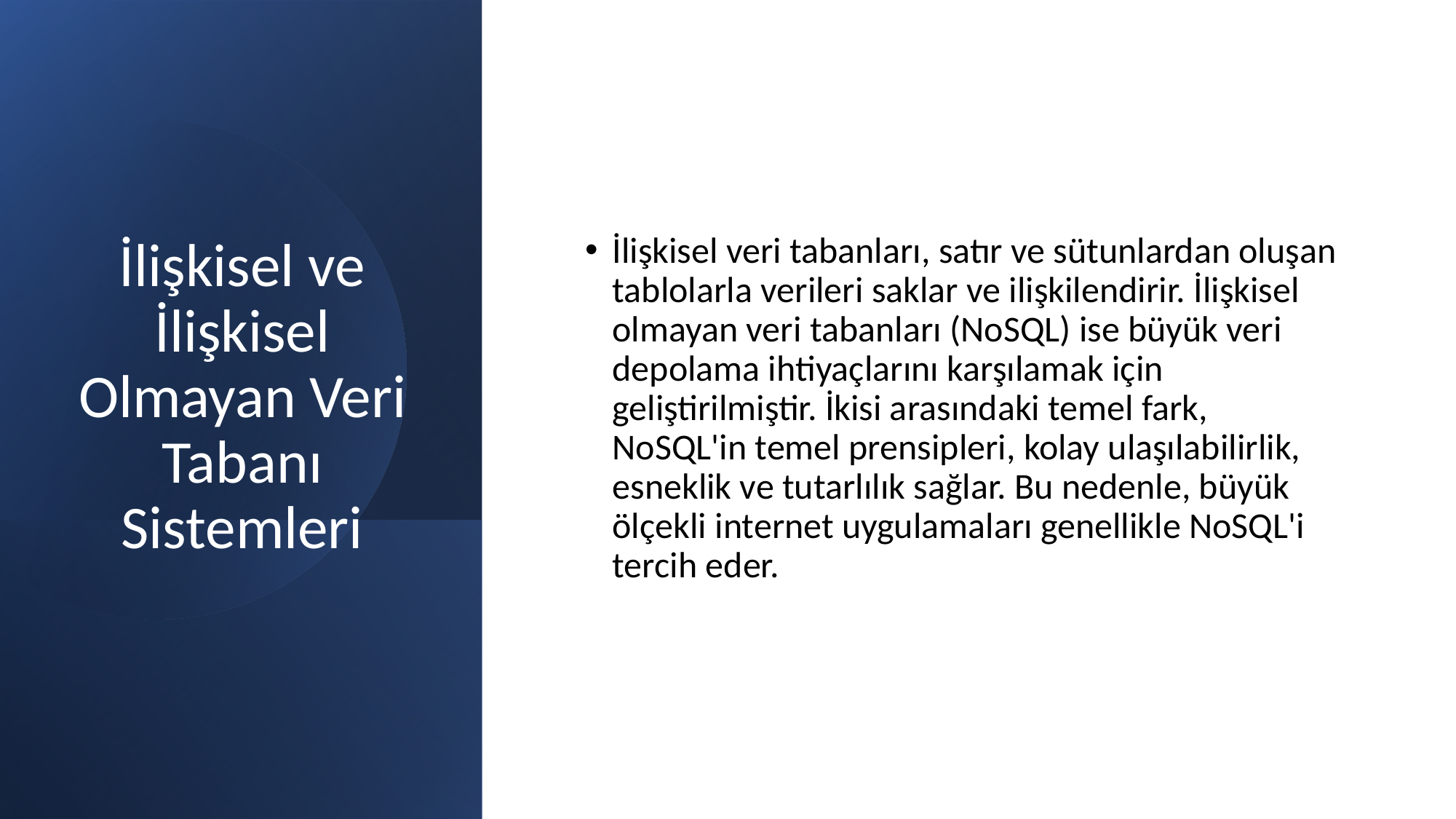

İlişkisel veri tabanları, satır ve sütunlardan oluşan tablolarla verileri saklar ve ilişkilendirir. İlişkisel olmayan veri tabanları (NoSQL) ise büyük veri depolama ihtiyaçlarını karşılamak için geliştirilmiştir. İkisi arasındaki temel fark, NoSQL'in temel prensipleri, kolay ulaşılabilirlik, esneklik ve tutarlılık sağlar. Bu nedenle, büyük ölçekli internet uygulamaları genellikle NoSQL'i tercih eder.

# İlişkisel ve İlişkisel Olmayan Veri Tabanı Sistemleri